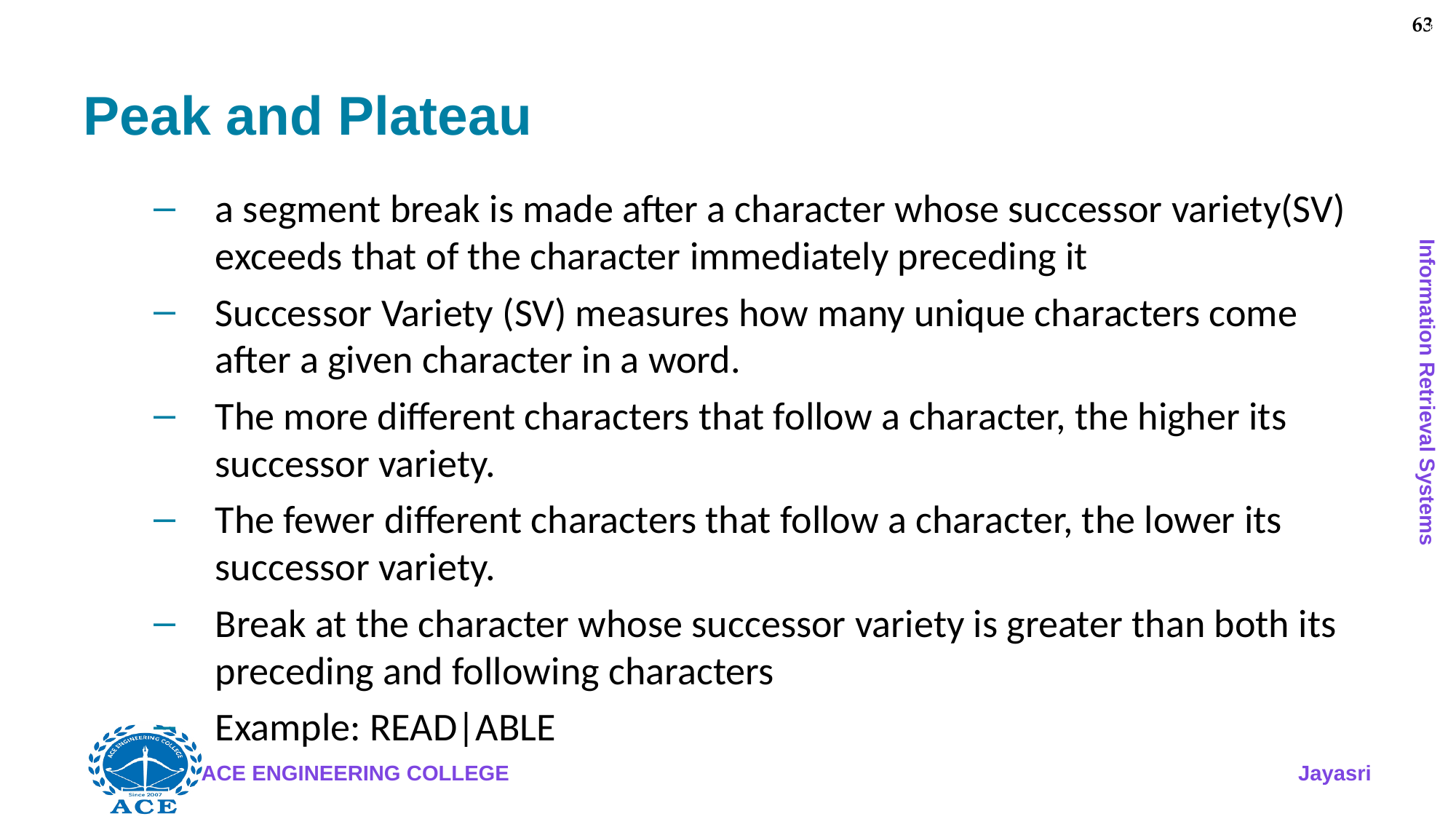

63
# Peak and Plateau
a segment break is made after a character whose successor variety(SV) exceeds that of the character immediately preceding it
Successor Variety (SV) measures how many unique characters come after a given character in a word.
The more different characters that follow a character, the higher its successor variety.
The fewer different characters that follow a character, the lower its successor variety.
Break at the character whose successor variety is greater than both its preceding and following characters
Example: READ|ABLE